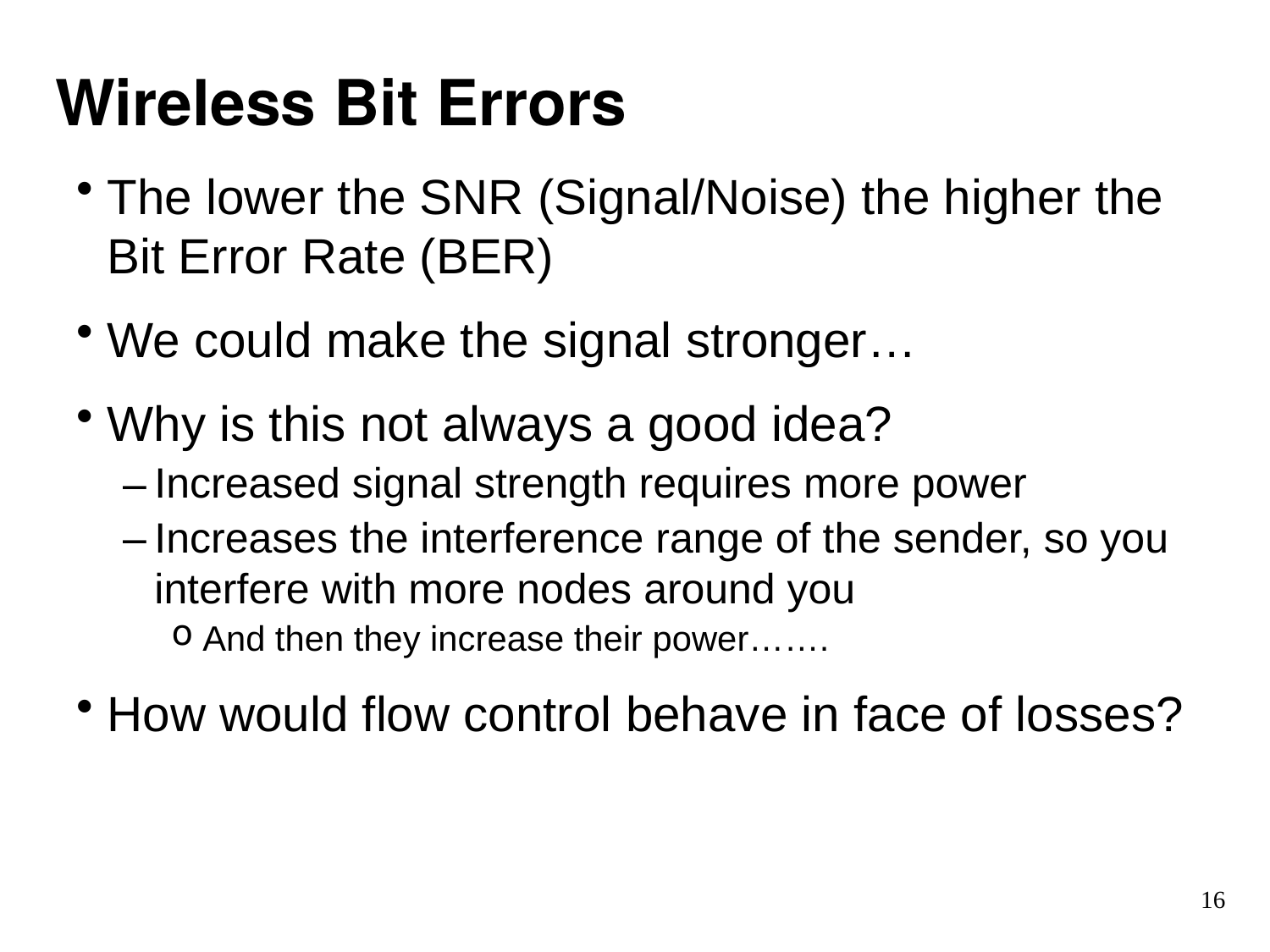

Wireless Bit Errors
The lower the SNR (Signal/Noise) the higher the Bit Error Rate (BER)
We could make the signal stronger…
Why is this not always a good idea?
Increased signal strength requires more power
Increases the interference range of the sender, so you interfere with more nodes around you
And then they increase their power…….
How would flow control behave in face of losses?
16